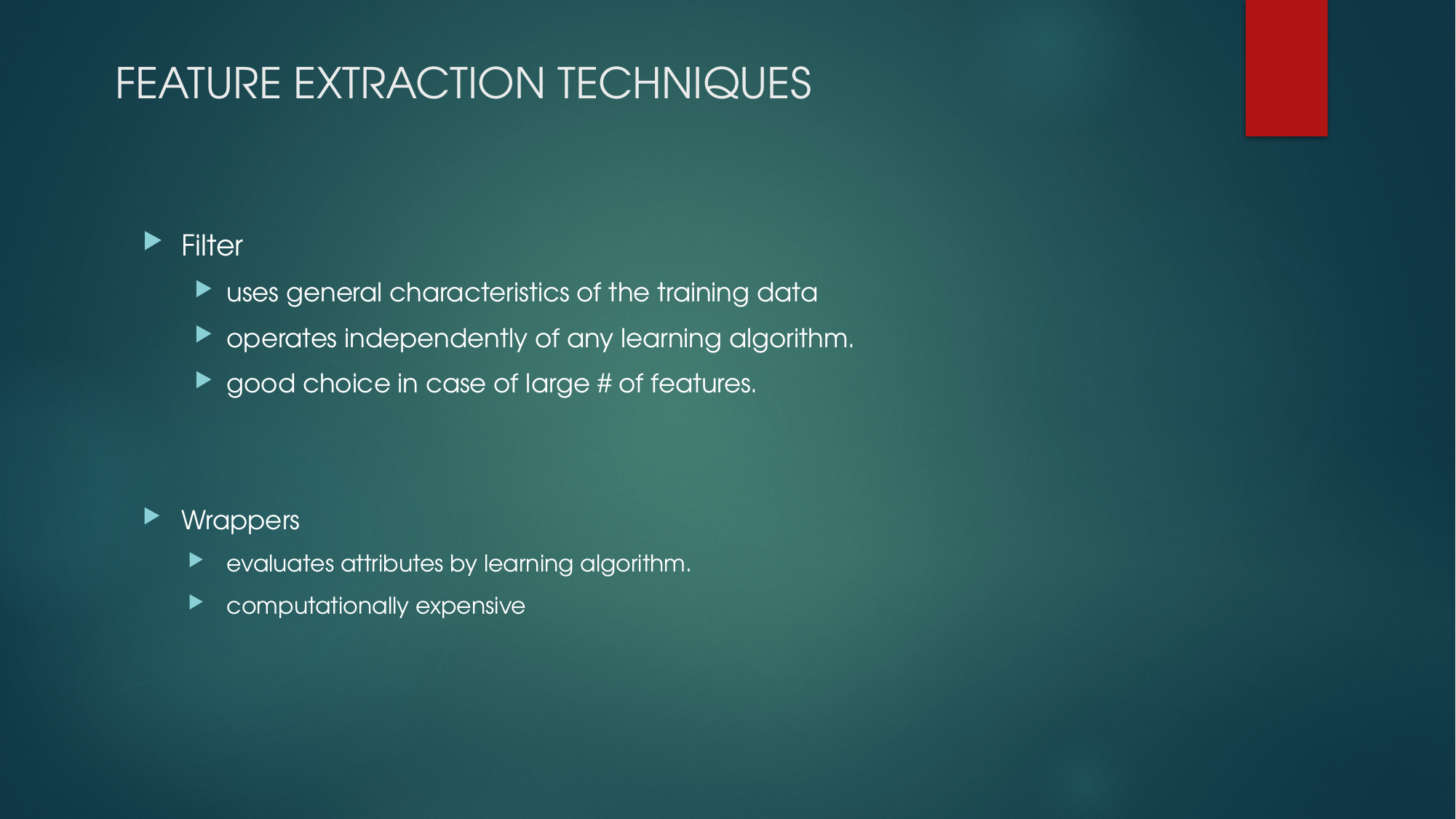

# FEATURE EXTRACTION TECHNIQUES
Filter
uses general characteristics of the training data
operates independently of any learning algorithm.
good choice in case of large # of features.

Wrappers
evaluates attributes by learning algorithm.
computationally expensive